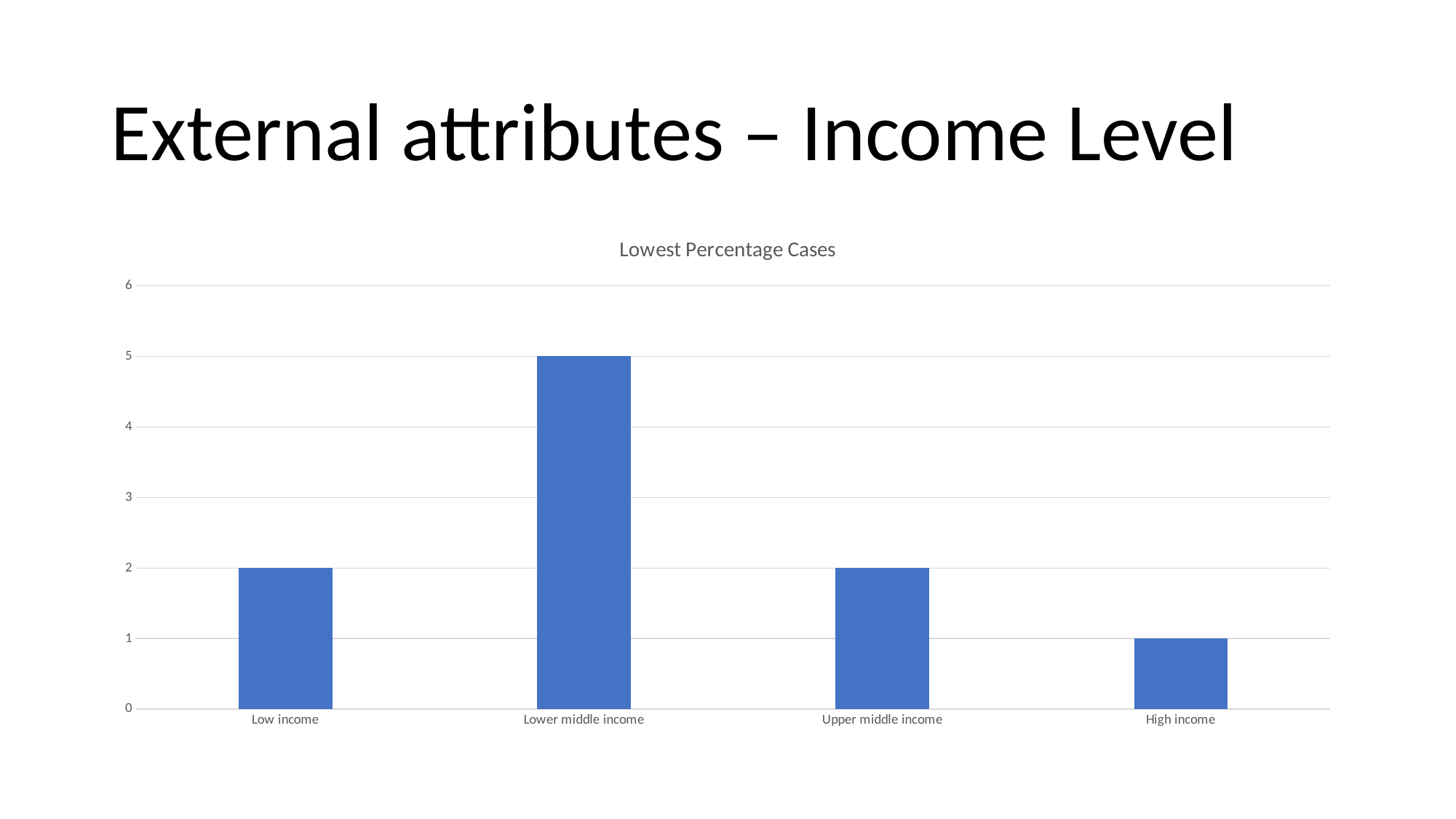

# External attributes – Income Level

### Chart:

| Category | Lowest Percentage Cases |
|---|---|
| Low income | 2.0 |
| Lower middle income | 5.0 |
| Upper middle income | 2.0 |
| High income | 1.0 |